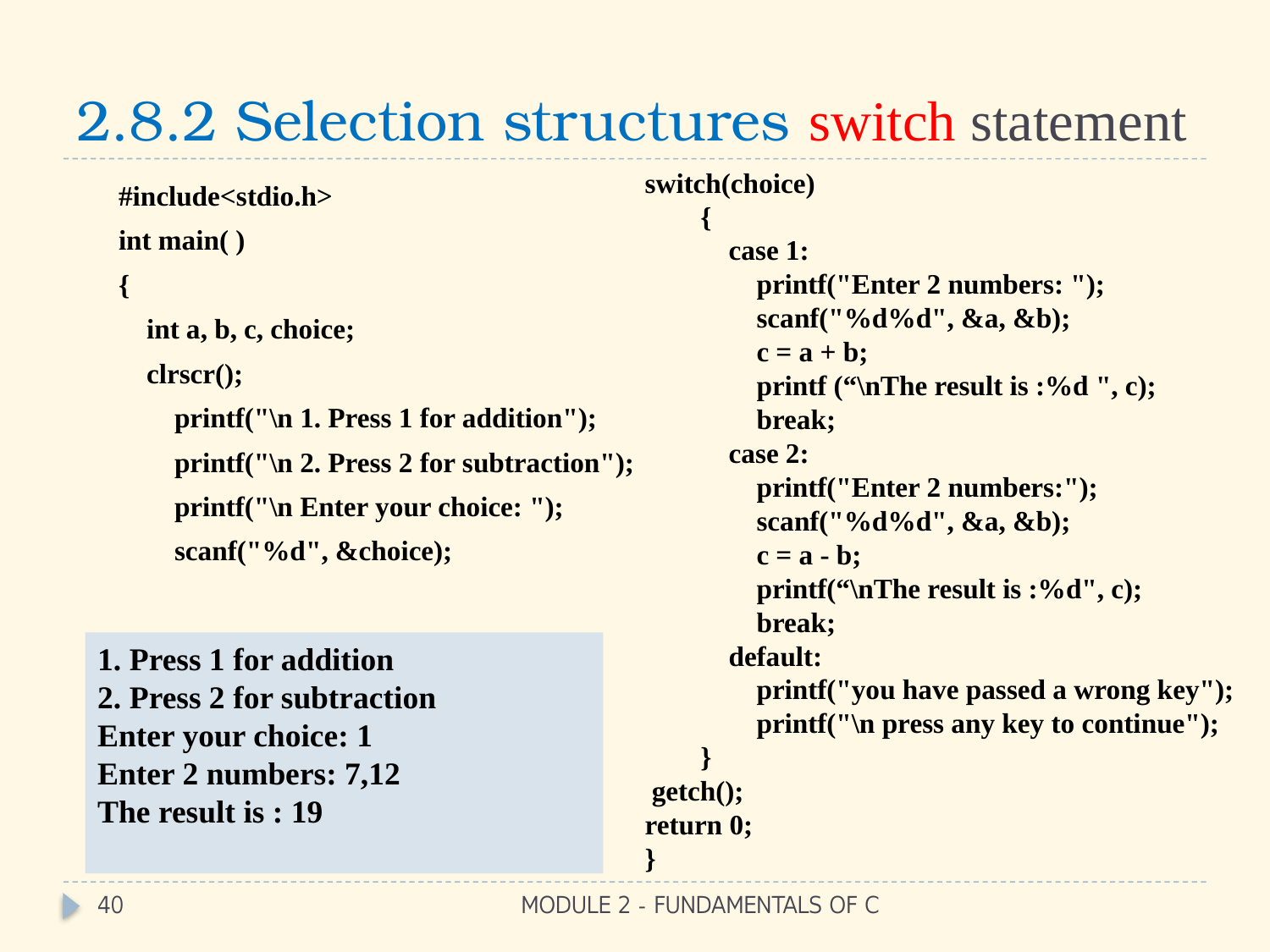

# 2.8.2 Selection structures switch statement
switch(choice)
        {
            case 1:
                printf("Enter 2 numbers: ");
                scanf("%d%d", &a, &b);
                c = a + b;
                printf (“\nThe result is :%d ", c);
                break;
            case 2:
                printf("Enter 2 numbers:");
                scanf("%d%d", &a, &b);
                c = a - b;
                printf(“\nThe result is :%d", c);
                break;
            default:
                printf("you have passed a wrong key");
                printf("\n press any key to continue");
        }
 getch();
return 0;
}
#include<stdio.h>
int main( )
{
    int a, b, c, choice;
    clrscr();
        printf("\n 1. Press 1 for addition");
        printf("\n 2. Press 2 for subtraction");
        printf("\n Enter your choice: ");
        scanf("%d", &choice);

1. Press 1 for addition
2. Press 2 for subtraction
Enter your choice: 1
Enter 2 numbers: 7,12
The result is : 19

40
MODULE 2 - FUNDAMENTALS OF C